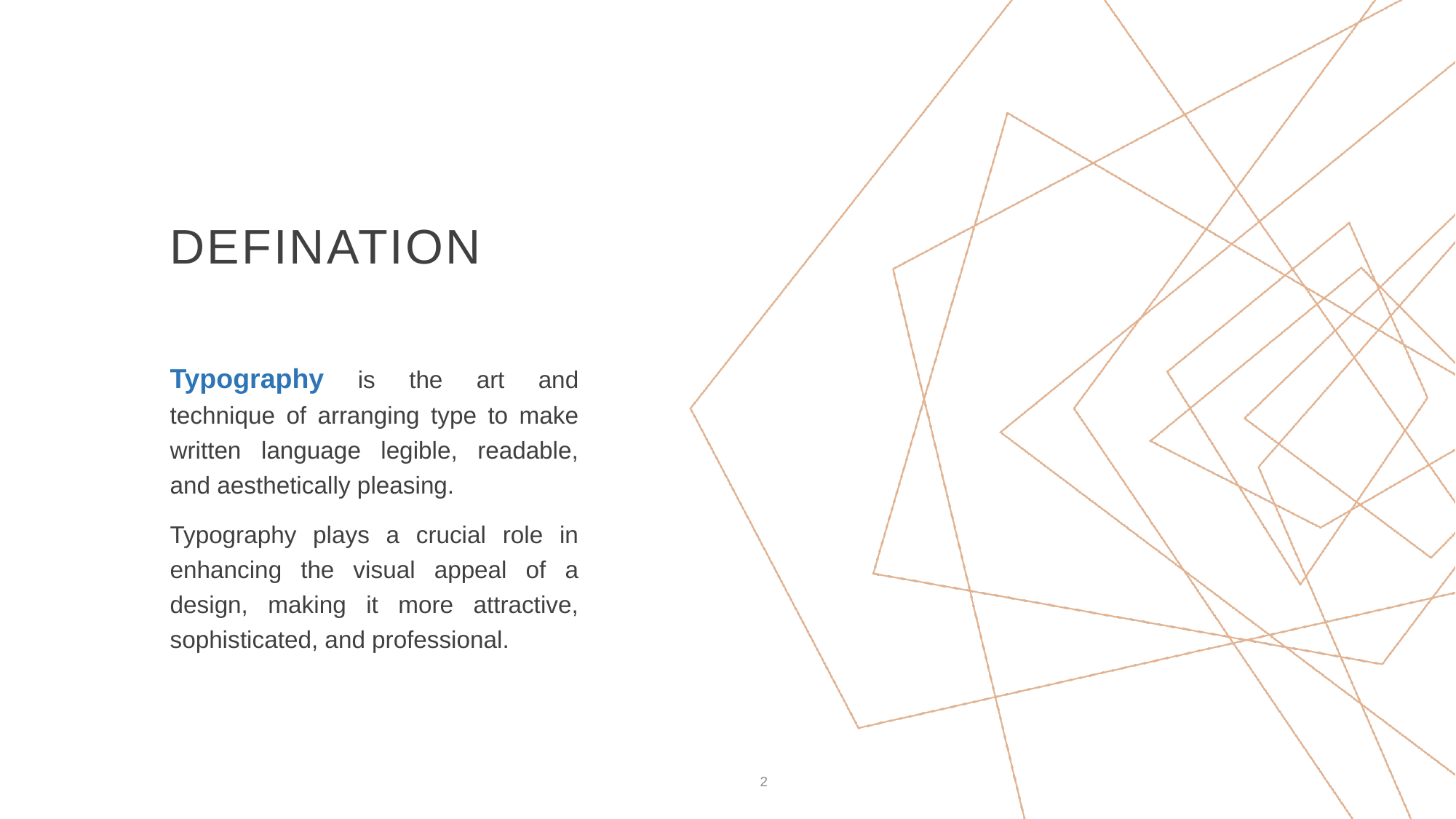

# Defination
Typography is the art and technique of arranging type to make written language legible, readable, and aesthetically pleasing.
Typography plays a crucial role in enhancing the visual appeal of a design, making it more attractive, sophisticated, and professional.
2